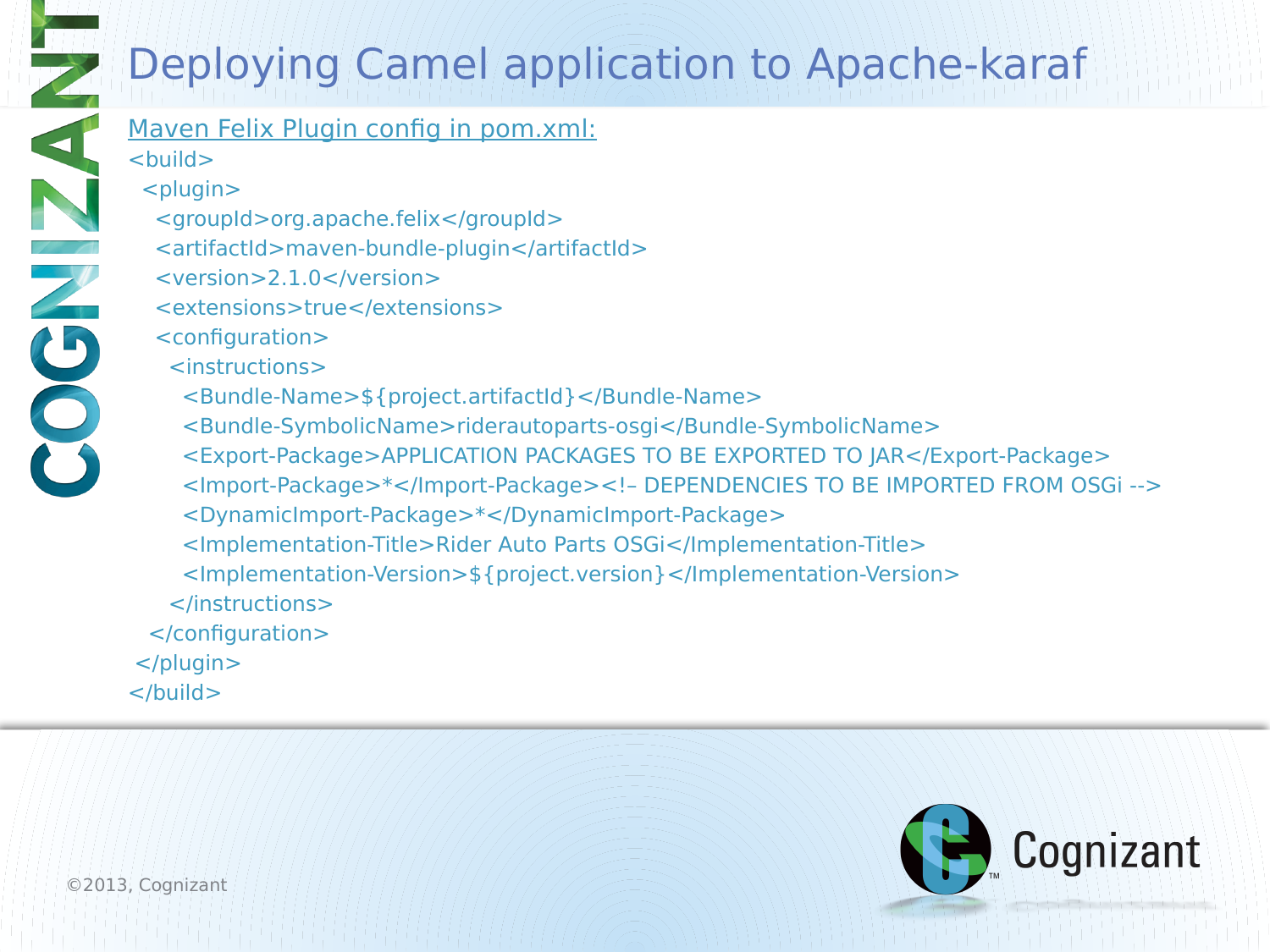

# Deploying Camel application to Apache-karaf
Maven Felix Plugin config in pom.xml:
<build>
  <plugin>
    <groupId>org.apache.felix</groupId>
    <artifactId>maven-bundle-plugin</artifactId>
    <version>2.1.0</version>
    <extensions>true</extensions>
    <configuration>
      <instructions>
        <Bundle-Name>${project.artifactId}</Bundle-Name>
        <Bundle-SymbolicName>riderautoparts-osgi</Bundle-SymbolicName>
        <Export-Package>APPLICATION PACKAGES TO BE EXPORTED TO JAR</Export-Package>
        <Import-Package>*</Import-Package><!– DEPENDENCIES TO BE IMPORTED FROM OSGi -->
        <DynamicImport-Package>*</DynamicImport-Package>
        <Implementation-Title>Rider Auto Parts OSGi</Implementation-Title>
        <Implementation-Version>${project.version}</Implementation-Version>
      </instructions>
   </configuration>
 </plugin>
</build>